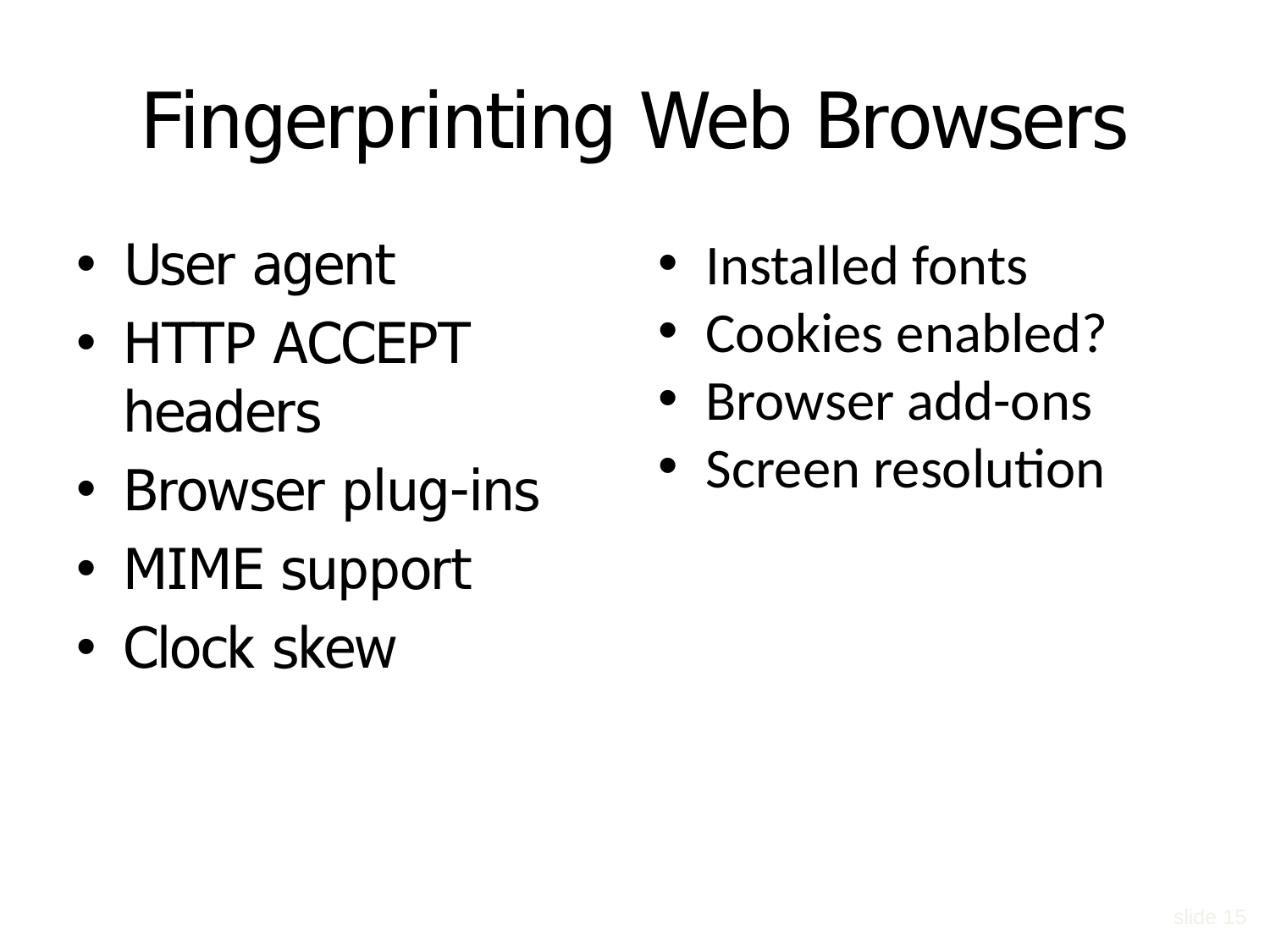

# Fingerprinting Web Browsers
User agent
HTTP ACCEPT headers
Browser plug-ins
MIME support
Clock skew
Installed fonts
Cookies enabled?
Browser add-ons
Screen resolution

slide 15